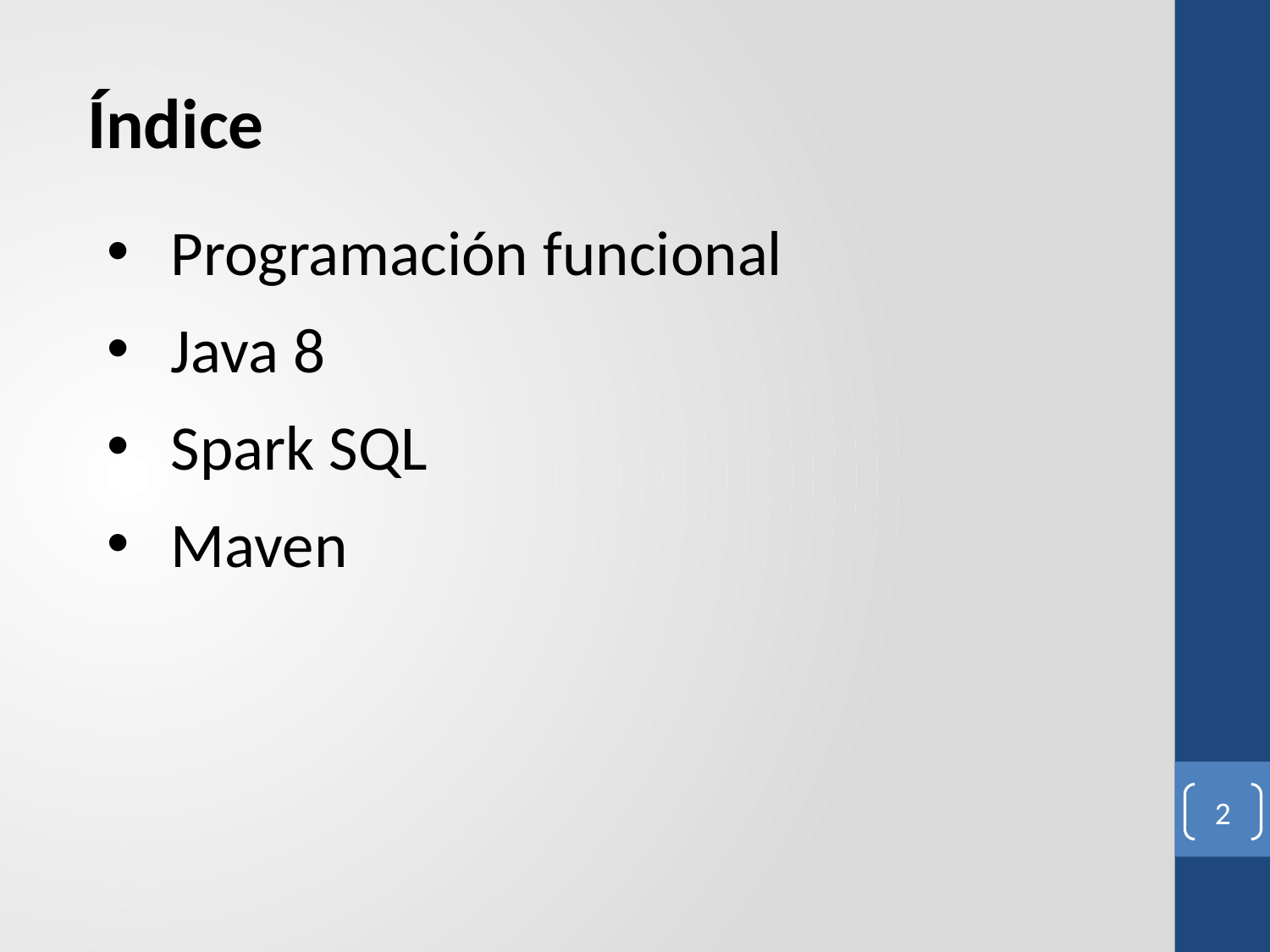

Índice
Programación funcional

Java 8

Spark SQL

Maven

2